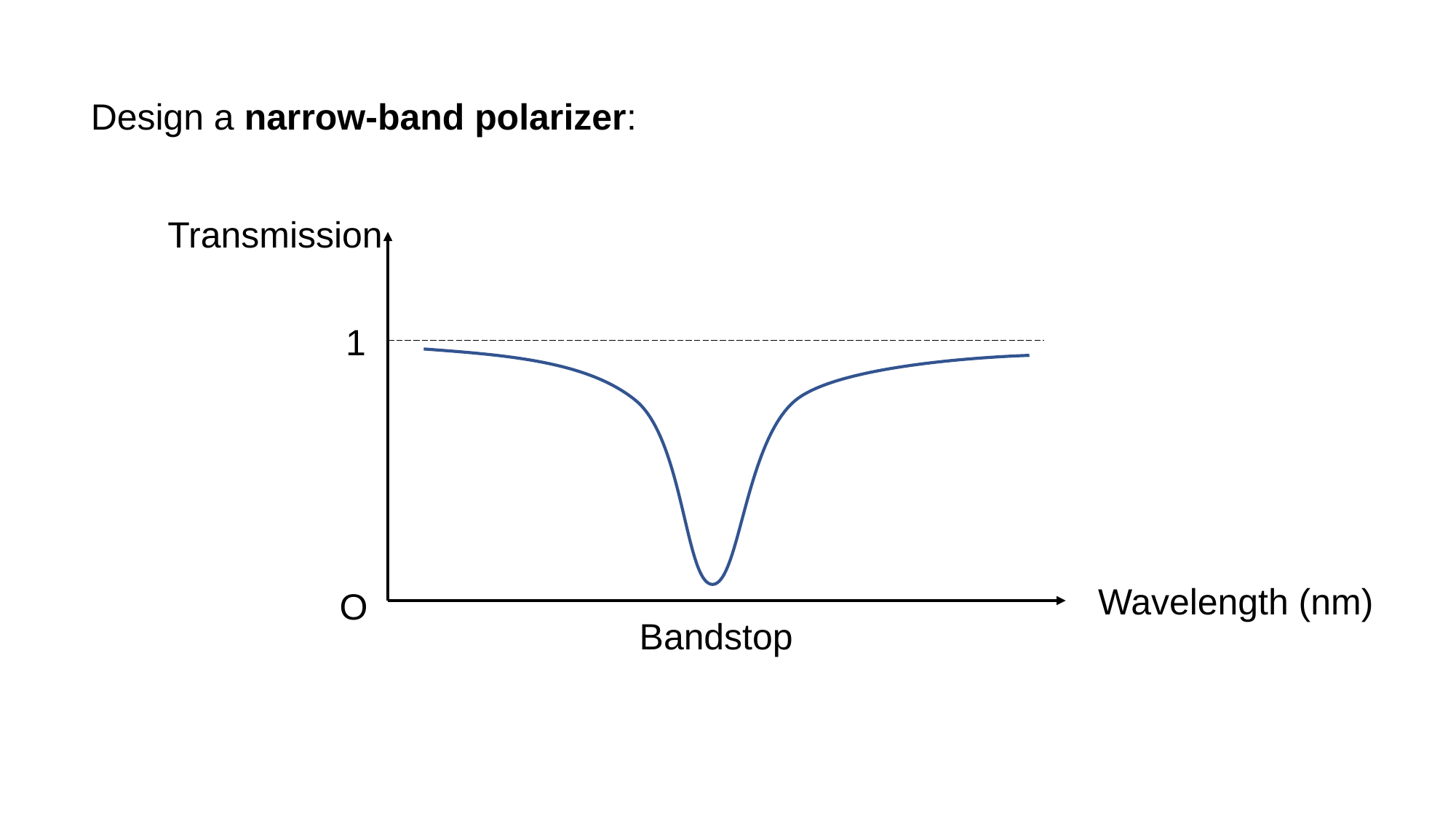

Design a narrow-band polarizer:
Transmission
1

Wavelength (nm)
O
Bandstop